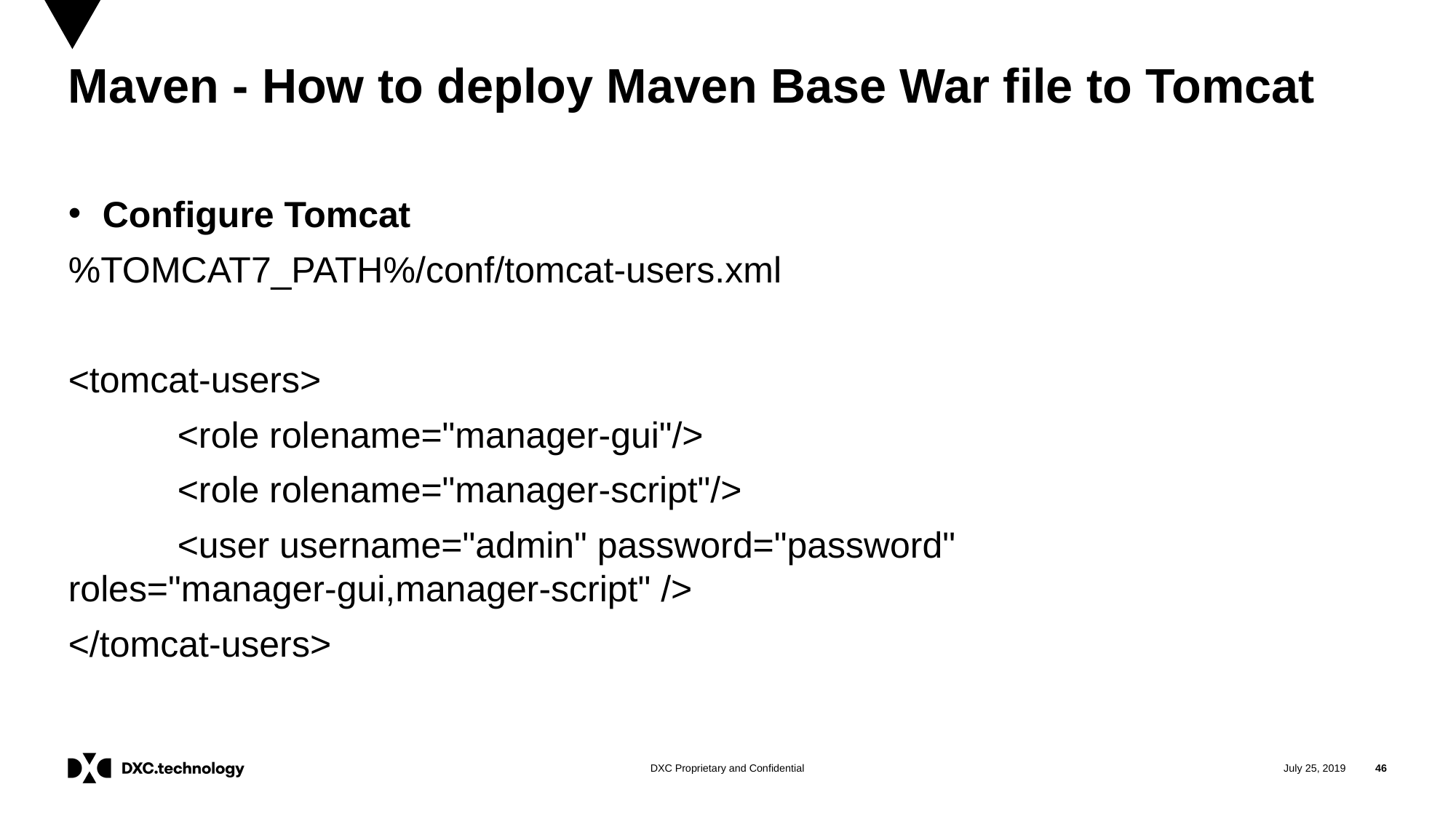

# Maven - How to deploy Maven Base War file to Tomcat
Configure Tomcat
%TOMCAT7_PATH%/conf/tomcat-users.xml

<tomcat-users>
	<role rolename="manager-gui"/>
	<role rolename="manager-script"/>
	<user username="admin" password="password" roles="manager-gui,manager-script" />
</tomcat-users>